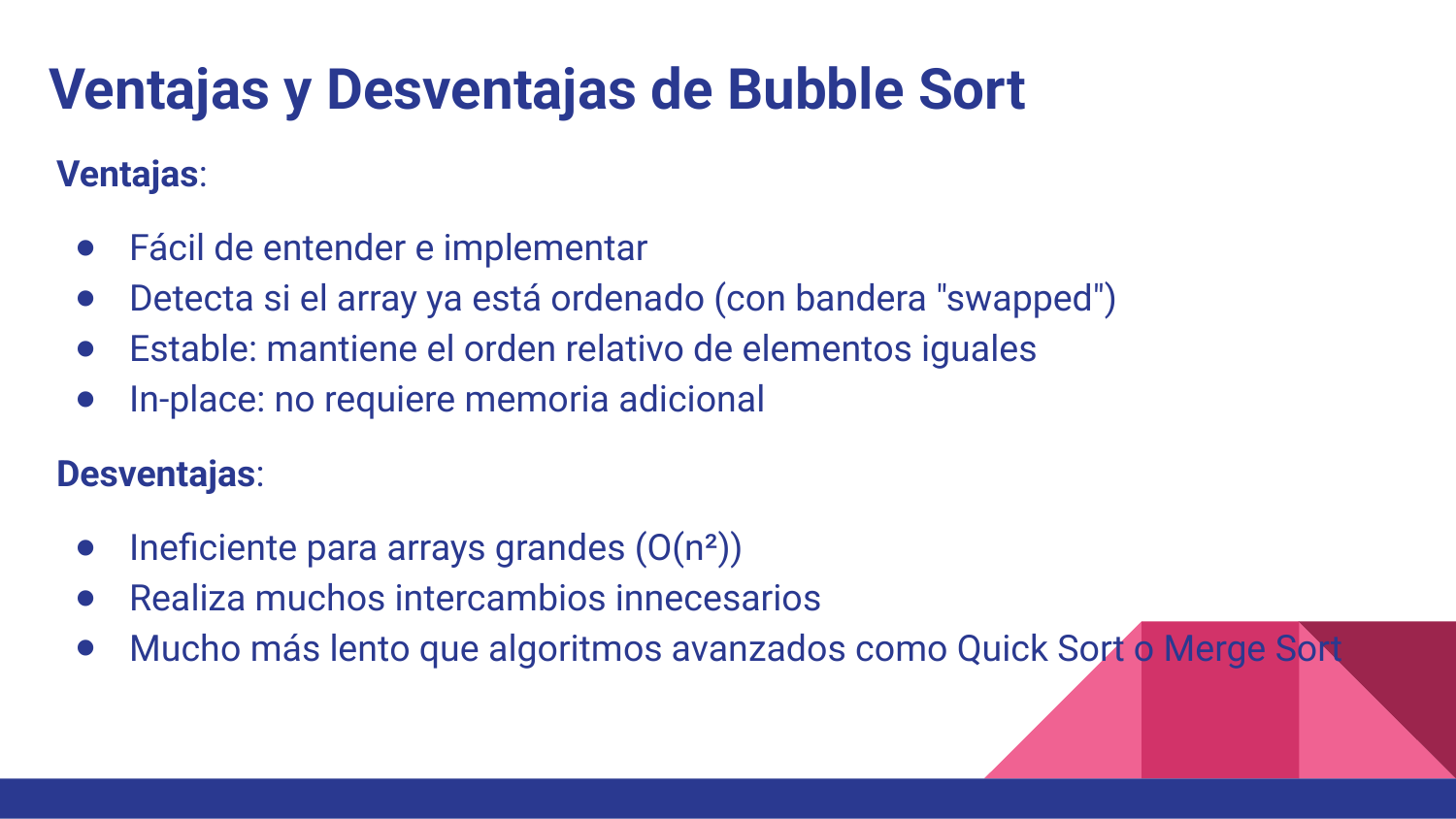

# Ventajas y Desventajas de Bubble Sort
Ventajas:
Fácil de entender e implementar
Detecta si el array ya está ordenado (con bandera "swapped")
Estable: mantiene el orden relativo de elementos iguales
In-place: no requiere memoria adicional
Desventajas:
Ineficiente para arrays grandes (O(n²))
Realiza muchos intercambios innecesarios
Mucho más lento que algoritmos avanzados como Quick Sort o Merge Sort